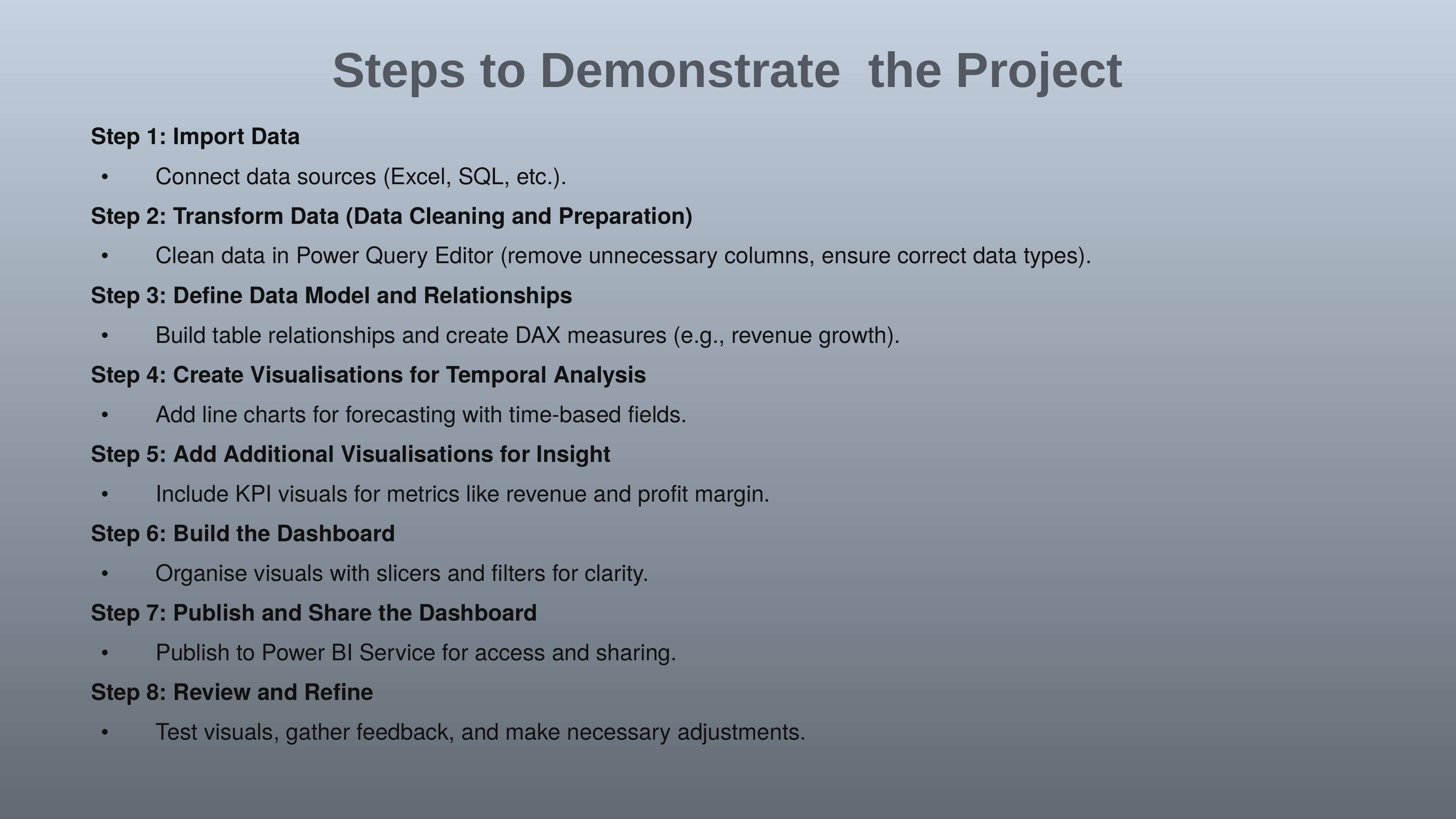

Steps to Demonstrate  the Project
Step 1: Import Data

	•	Connect data sources (Excel, SQL, etc.).

Step 2: Transform Data (Data Cleaning and Preparation)

	•	Clean data in Power Query Editor (remove unnecessary columns, ensure correct data types).

Step 3: Define Data Model and Relationships

	•	Build table relationships and create DAX measures (e.g., revenue growth).

Step 4: Create Visualisations for Temporal Analysis

	•	Add line charts for forecasting with time-based fields.

Step 5: Add Additional Visualisations for Insight

	•	Include KPI visuals for metrics like revenue and profit margin.

Step 6: Build the Dashboard

	•	Organise visuals with slicers and filters for clarity.

Step 7: Publish and Share the Dashboard

	•	Publish to Power BI Service for access and sharing.

Step 8: Review and Refine

	•	Test visuals, gather feedback, and make necessary adjustments.